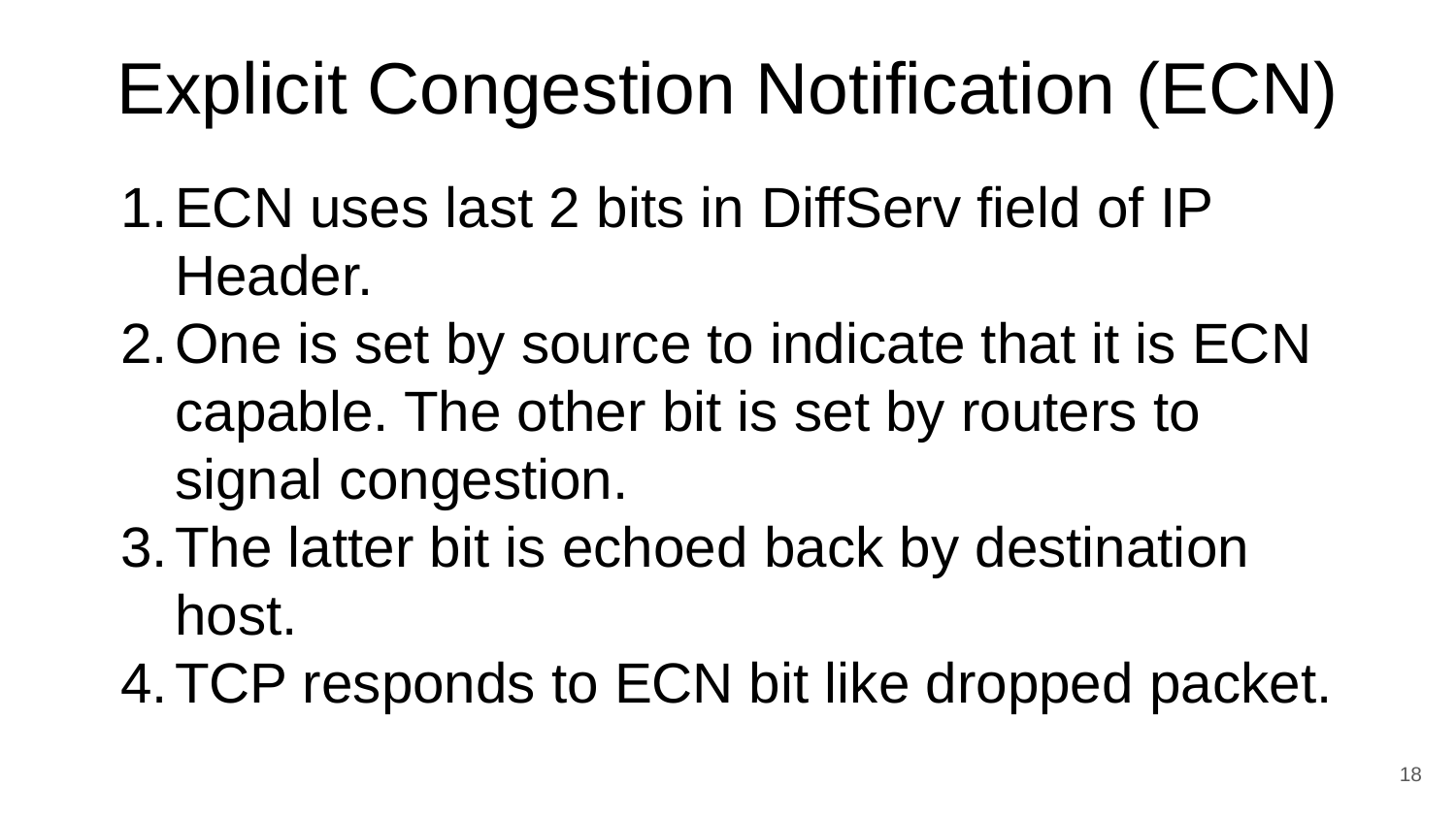

# Explicit Congestion Notification (ECN)
ECN uses last 2 bits in DiffServ field of IP Header.
One is set by source to indicate that it is ECN capable. The other bit is set by routers to signal congestion.
The latter bit is echoed back by destination host.
TCP responds to ECN bit like dropped packet.
18